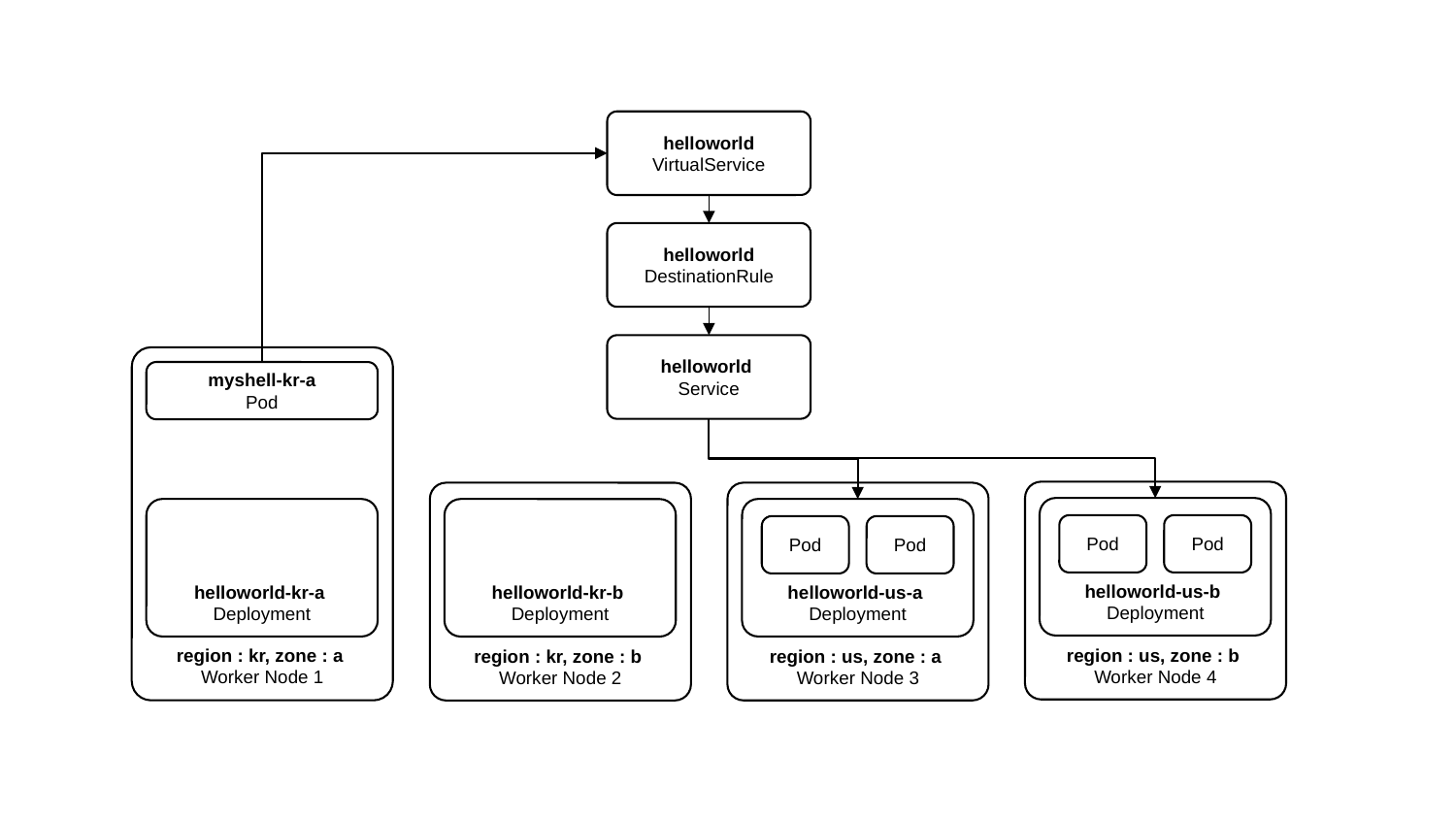

helloworld VirtualService
helloworld DestinationRule
helloworld
Service
region : kr, zone : a
Worker Node 1
myshell-kr-a
Pod
region : us, zone : b
Worker Node 4
region : us, zone : a
Worker Node 3
region : kr, zone : b
Worker Node 2
helloworld-us-b
Deployment
helloworld-kr-a
Deployment
helloworld-us-a
Deployment
helloworld-kr-b
Deployment
Pod
Pod
Pod
Pod